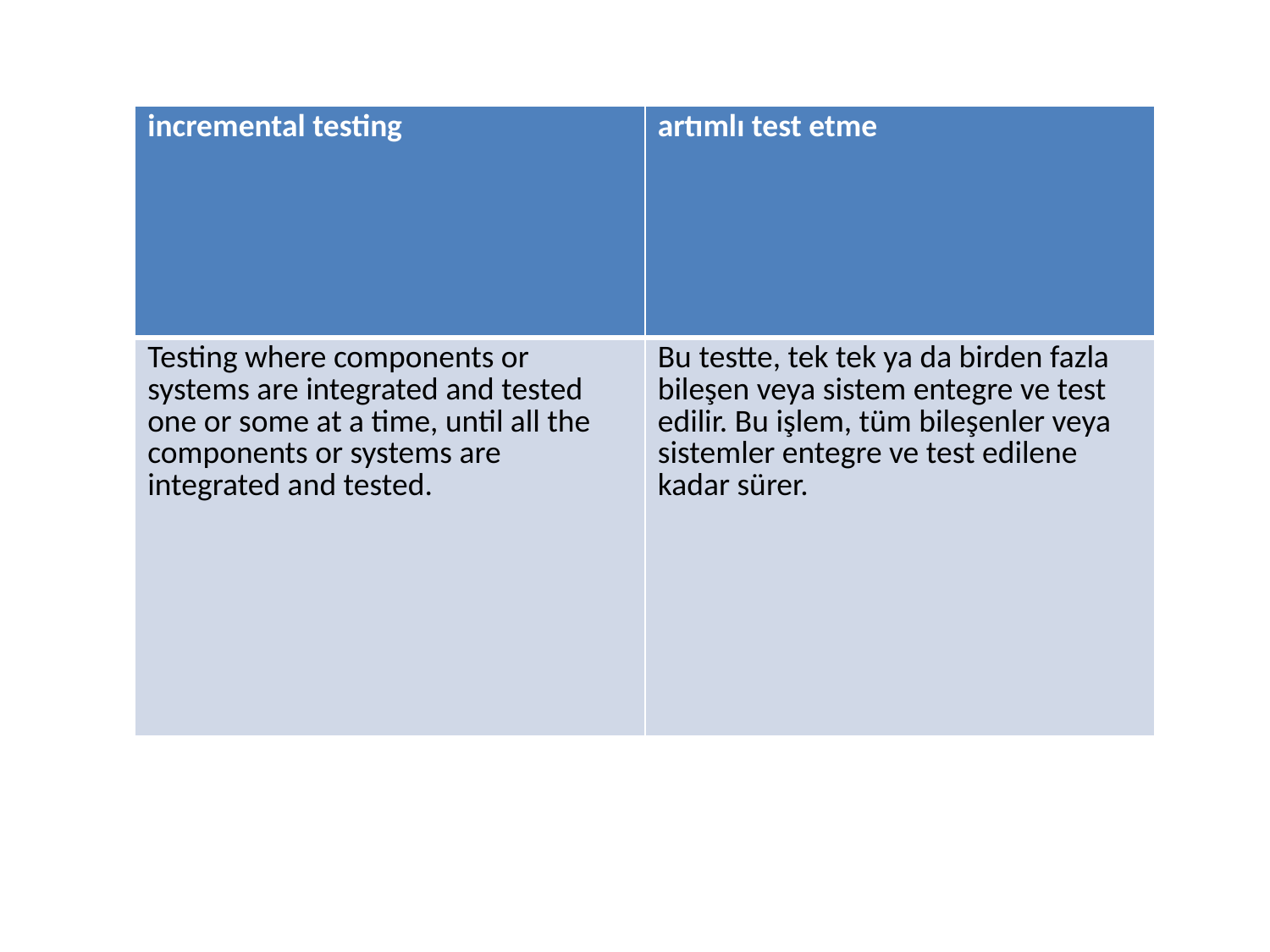

| incremental testing | artımlı test etme |
| --- | --- |
| Testing where components or systems are integrated and tested one or some at a time, until all the components or systems are integrated and tested. | Bu testte, tek tek ya da birden fazla bileşen veya sistem entegre ve test edilir. Bu işlem, tüm bileşenler veya sistemler entegre ve test edilene kadar sürer. |